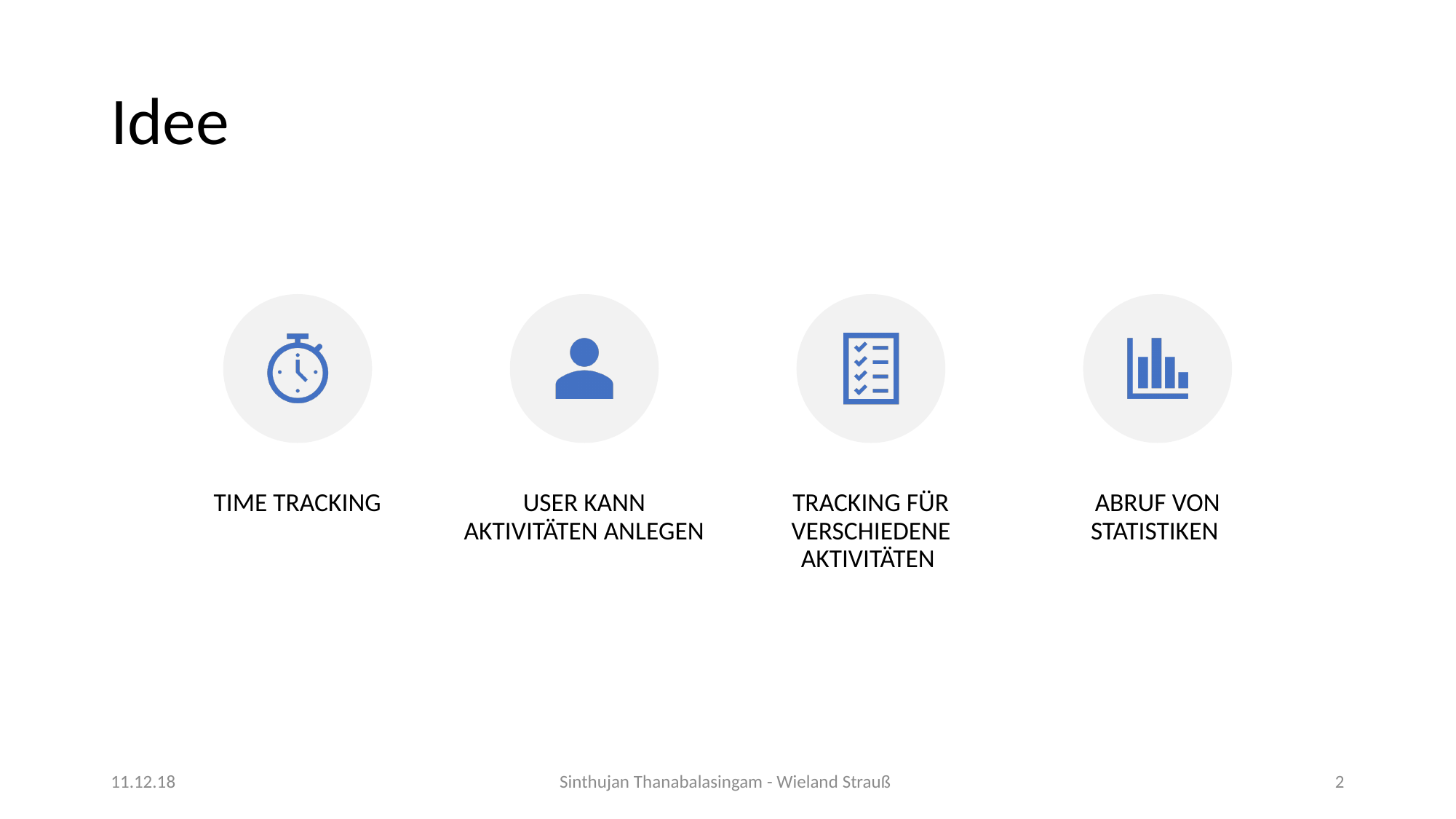

# Idee
Time Tracking
User kann Aktivitäten anlegen
Tracking für verschiedene Aktivitäten
Abruf VON Statistiken
11.12.18
Sinthujan Thanabalasingam - Wieland Strauß
2